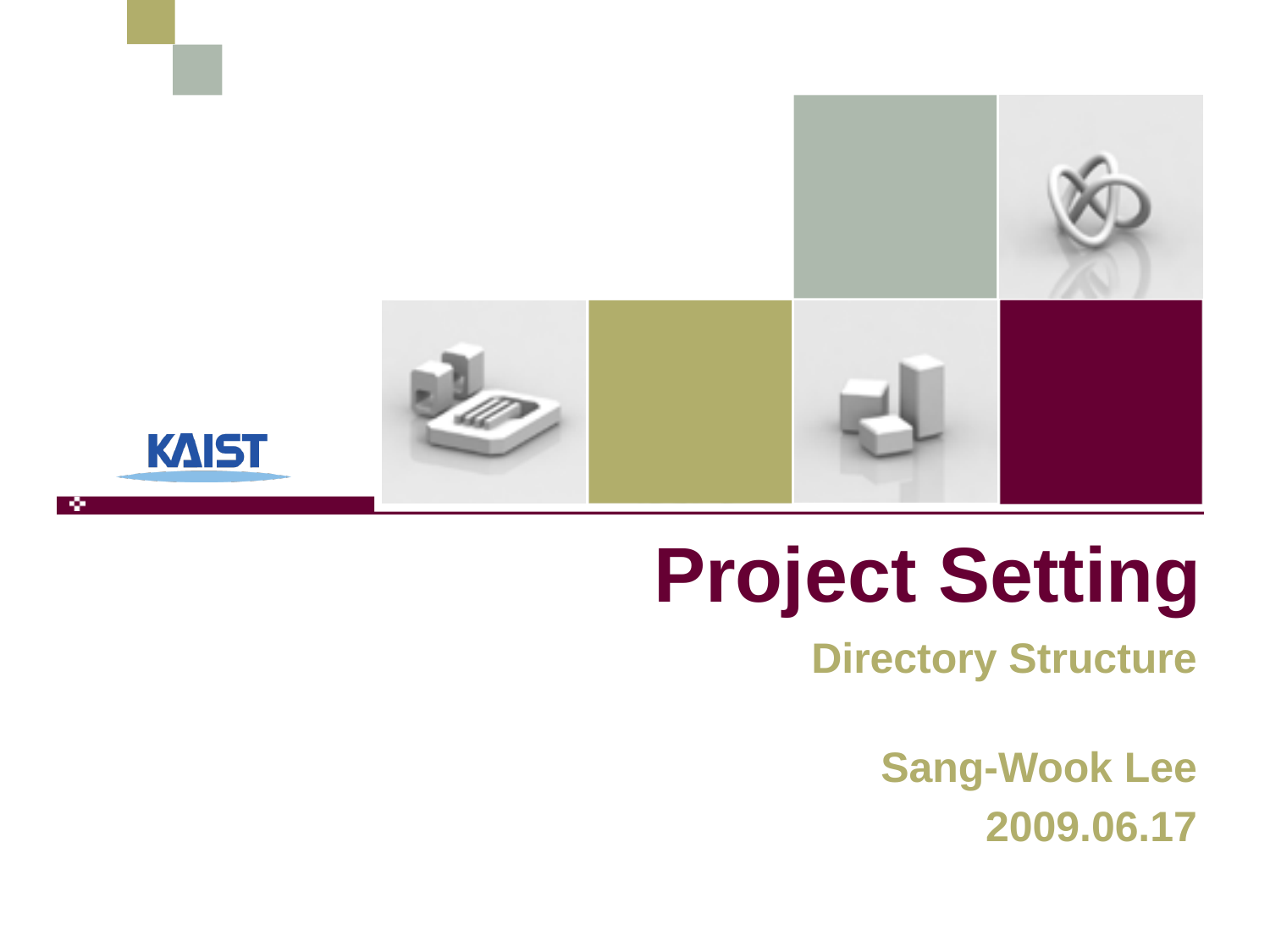

# Project Setting
Directory Structure
Sang-Wook Lee
2009.06.17